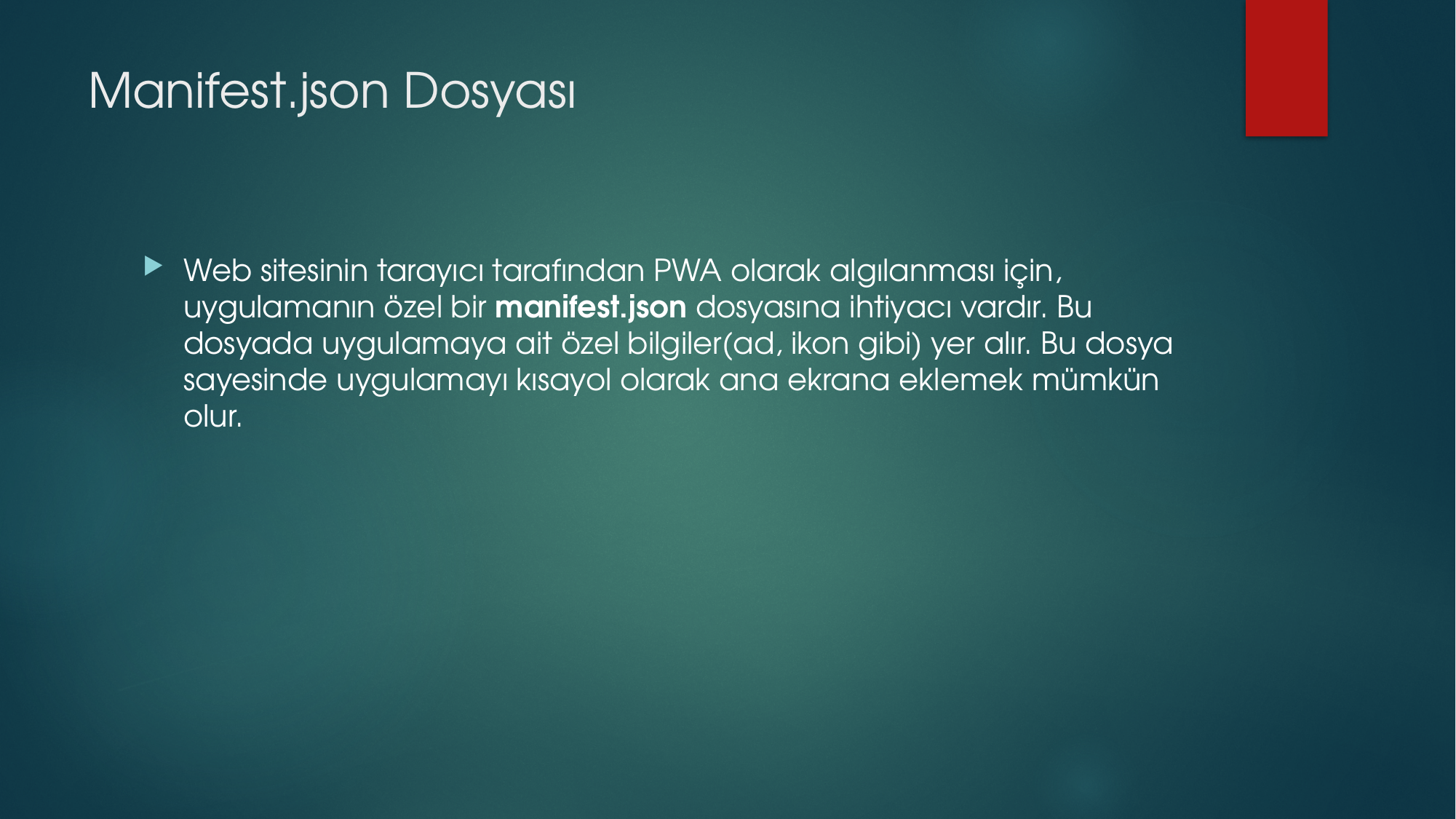

# Manifest.json Dosyası
Web sitesinin tarayıcı tarafından PWA olarak algılanması için, uygulamanın özel bir manifest.json dosyasına ihtiyacı vardır. Bu dosyada uygulamaya ait özel bilgiler(ad, ikon gibi) yer alır. Bu dosya sayesinde uygulamayı kısayol olarak ana ekrana eklemek mümkün olur.